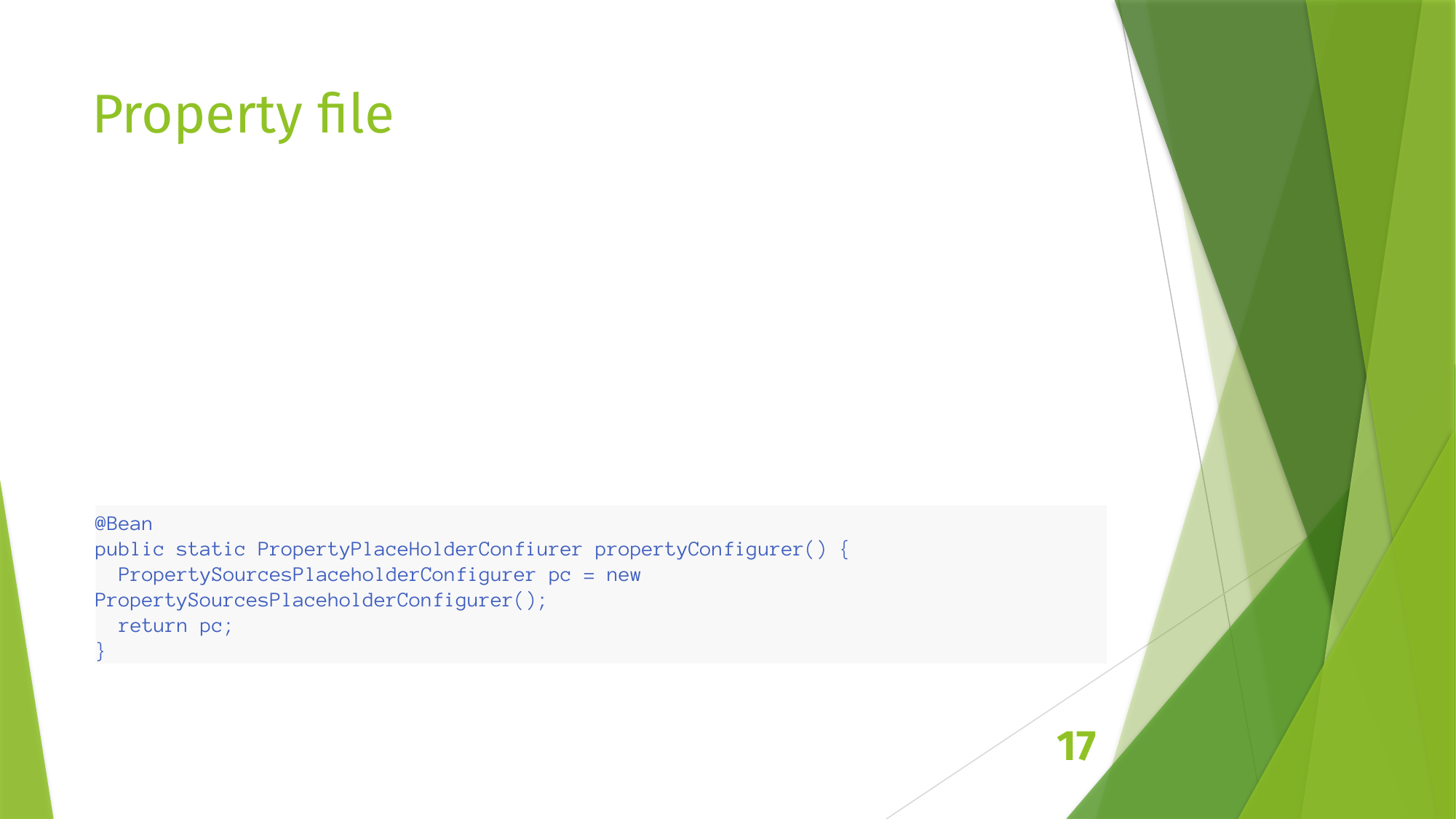

# Property file

@Bean
public static PropertyPlaceHolderConfiurer propertyConfigurer() {
  PropertySourcesPlaceholderConfigurer pc = new 		PropertySourcesPlaceholderConfigurer();
  return pc;
}
17